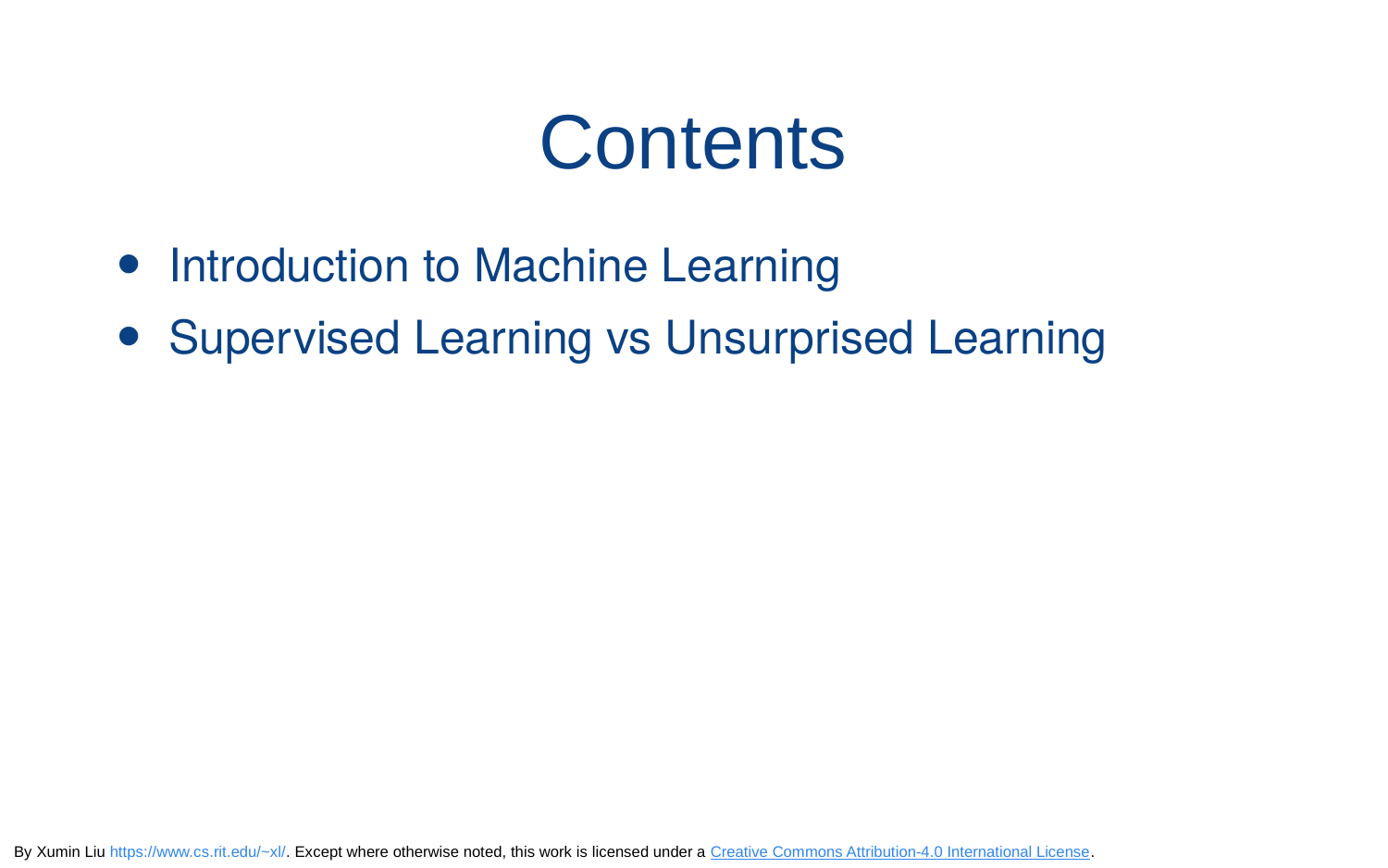

# Contents
Introduction to Machine Learning
Supervised Learning vs Unsurprised Learning